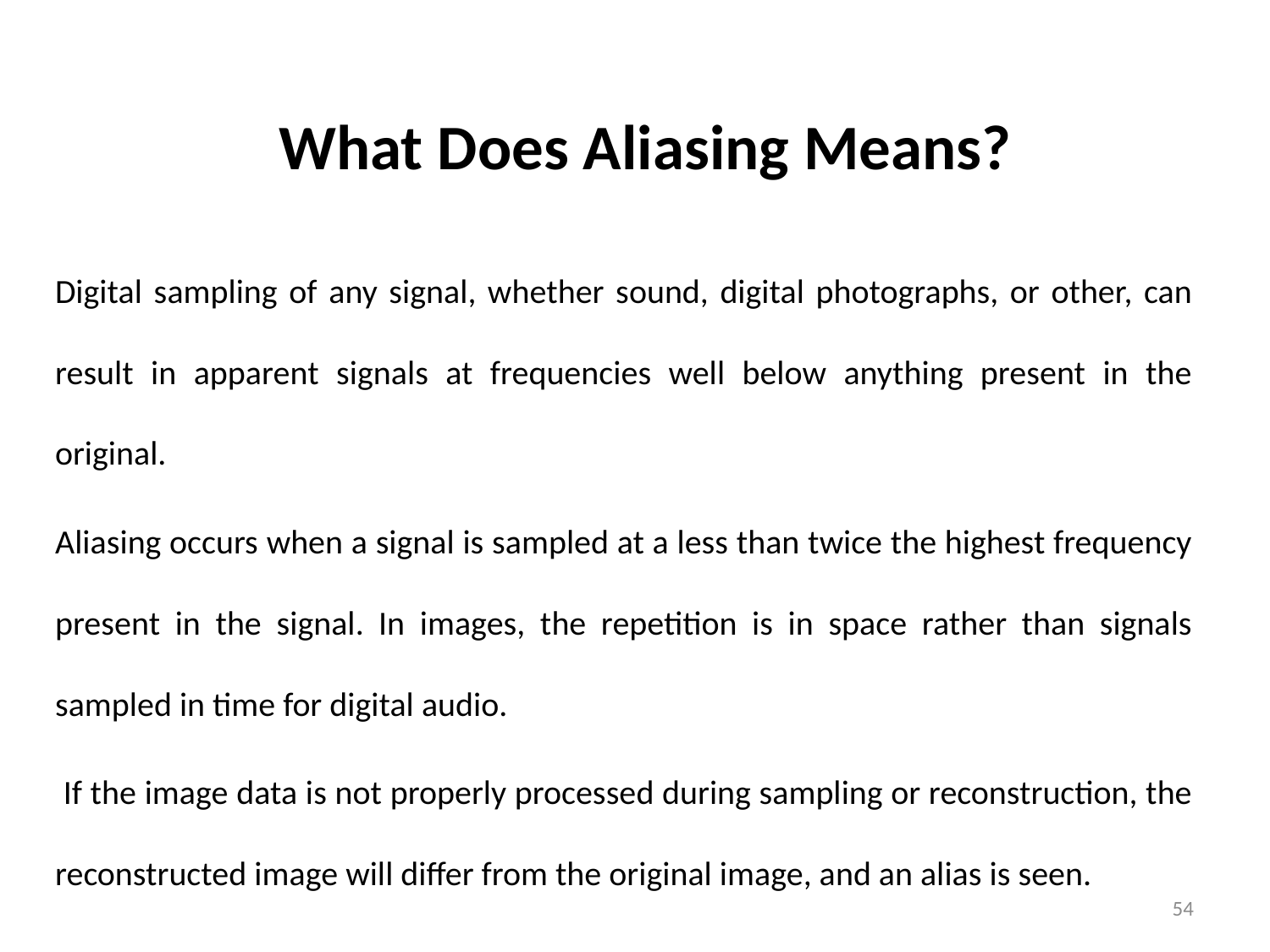

# What Does Aliasing Means?
Digital sampling of any signal, whether sound, digital photographs, or other, can result in apparent signals at frequencies well below anything present in the original.
Aliasing occurs when a signal is sampled at a less than twice the highest frequency present in the signal. In images, the repetition is in space rather than signals sampled in time for digital audio.
 If the image data is not properly processed during sampling or reconstruction, the reconstructed image will differ from the original image, and an alias is seen.

54